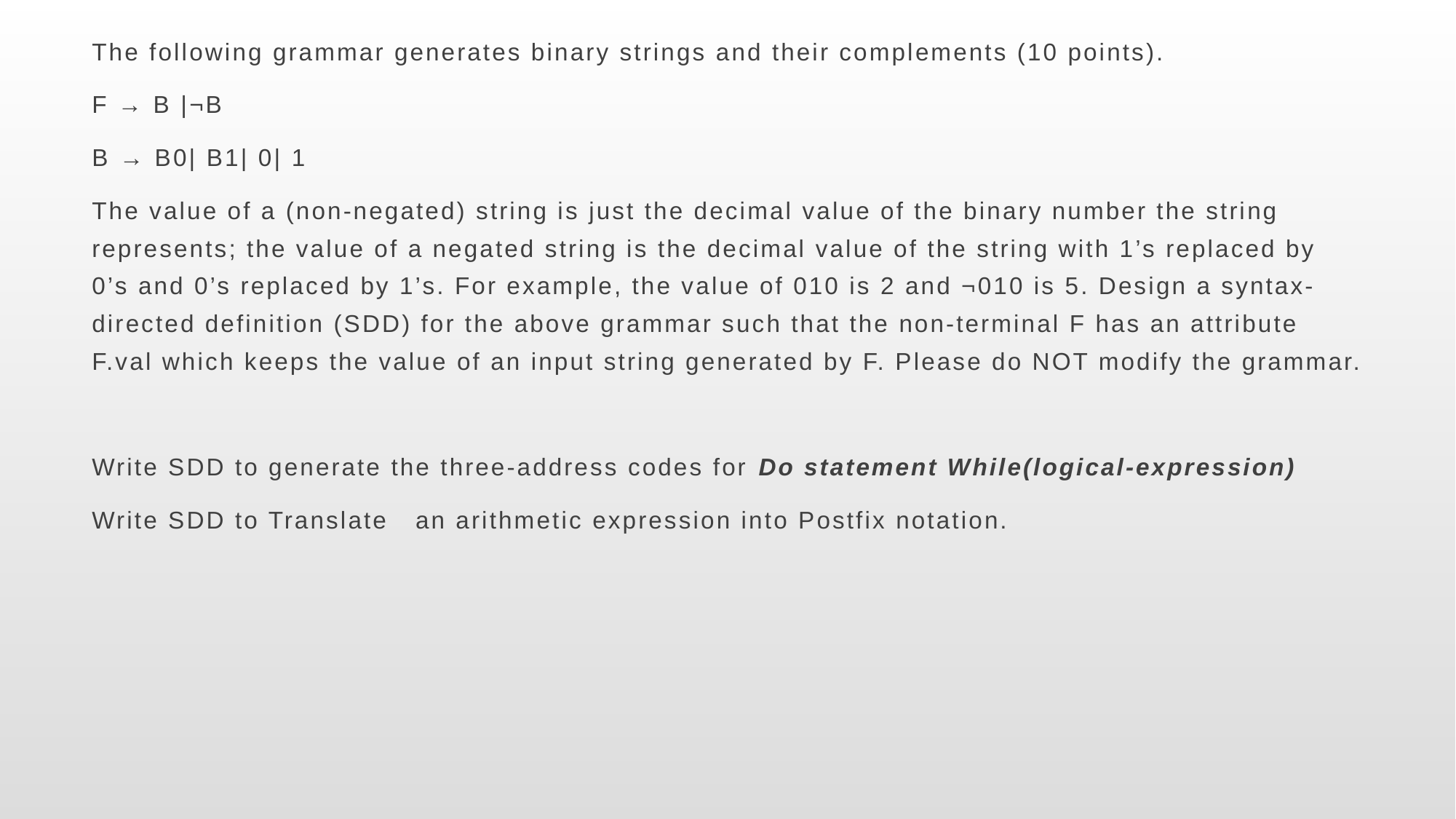

The following grammar generates binary strings and their complements (10 points).
F → B |¬B
B → B0| B1| 0| 1
The value of a (non-negated) string is just the decimal value of the binary number the string represents; the value of a negated string is the decimal value of the string with 1’s replaced by 0’s and 0’s replaced by 1’s. For example, the value of 010 is 2 and ¬010 is 5. Design a syntax-directed definition (SDD) for the above grammar such that the non-terminal F has an attribute F.val which keeps the value of an input string generated by F. Please do NOT modify the grammar.

Write SDD to generate the three-address codes for Do statement While(logical-expression)
Write SDD to Translate   an arithmetic expression into Postfix notation.